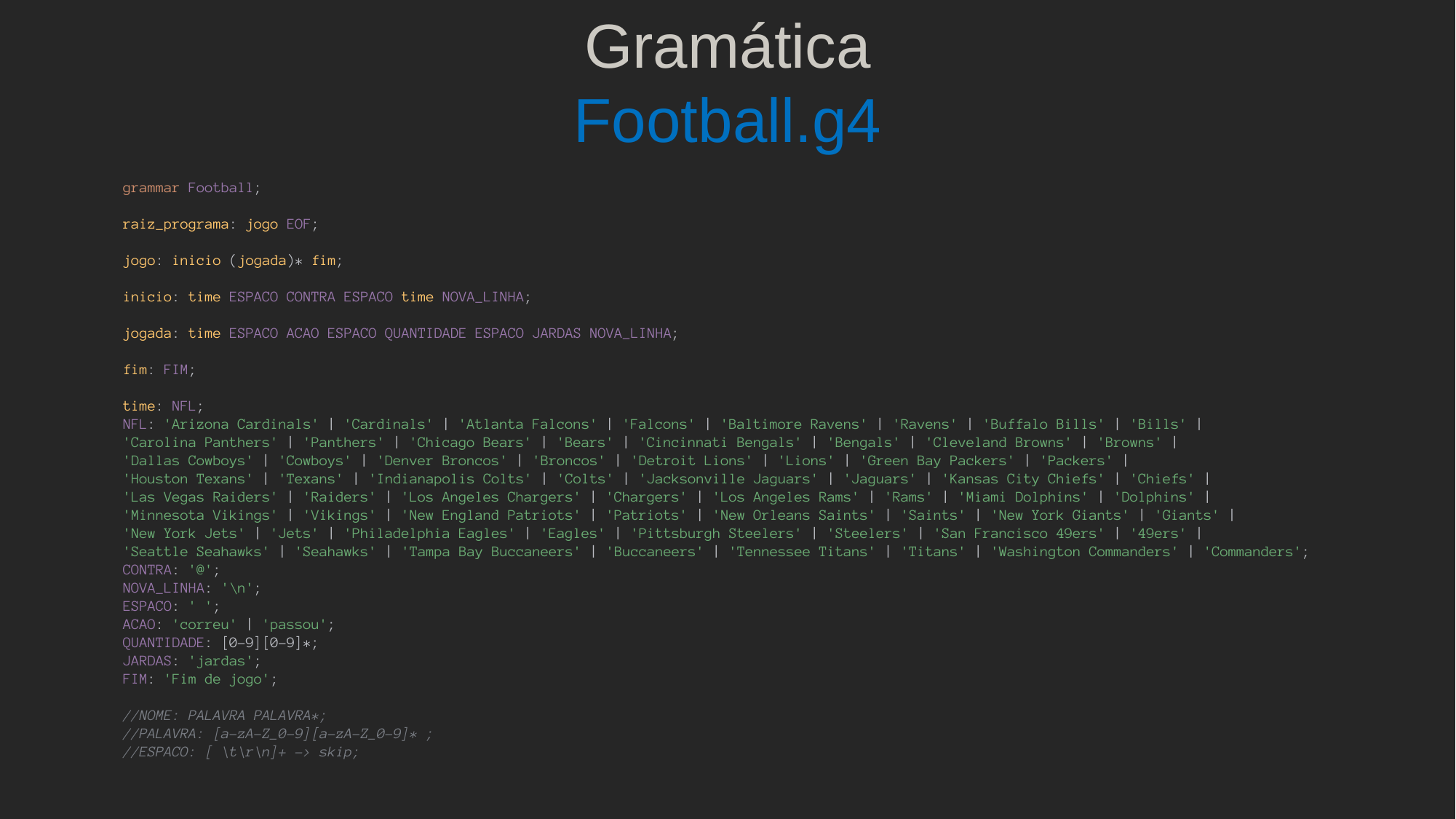

Gramática
Football.g4
grammar Football;
raiz_programa: jogo EOF;
jogo: inicio (jogada)* fim;
inicio: time ESPACO CONTRA ESPACO time NOVA_LINHA;
jogada: time ESPACO ACAO ESPACO QUANTIDADE ESPACO JARDAS NOVA_LINHA;
fim: FIM;
time: NFL;
NFL: 'Arizona Cardinals' | 'Cardinals' | 'Atlanta Falcons' | 'Falcons' | 'Baltimore Ravens' | 'Ravens' | 'Buffalo Bills' | 'Bills' |
'Carolina Panthers' | 'Panthers' | 'Chicago Bears' | 'Bears' | 'Cincinnati Bengals' | 'Bengals' | 'Cleveland Browns' | 'Browns' |
'Dallas Cowboys' | 'Cowboys' | 'Denver Broncos' | 'Broncos' | 'Detroit Lions' | 'Lions' | 'Green Bay Packers' | 'Packers' |
'Houston Texans' | 'Texans' | 'Indianapolis Colts' | 'Colts' | 'Jacksonville Jaguars' | 'Jaguars' | 'Kansas City Chiefs' | 'Chiefs' |
'Las Vegas Raiders' | 'Raiders' | 'Los Angeles Chargers' | 'Chargers' | 'Los Angeles Rams' | 'Rams' | 'Miami Dolphins' | 'Dolphins' |
'Minnesota Vikings' | 'Vikings' | 'New England Patriots' | 'Patriots' | 'New Orleans Saints' | 'Saints' | 'New York Giants' | 'Giants' |
'New York Jets' | 'Jets' | 'Philadelphia Eagles' | 'Eagles' | 'Pittsburgh Steelers' | 'Steelers' | 'San Francisco 49ers' | '49ers' |
'Seattle Seahawks' | 'Seahawks' | 'Tampa Bay Buccaneers' | 'Buccaneers' | 'Tennessee Titans' | 'Titans' | 'Washington Commanders' | 'Commanders';
CONTRA: '@';
NOVA_LINHA: '\n';
ESPACO: ' ';
ACAO: 'correu' | 'passou';
QUANTIDADE: [0-9][0-9]*;
JARDAS: 'jardas';
FIM: 'Fim de jogo';
//NOME: PALAVRA PALAVRA*;
//PALAVRA: [a-zA-Z_0-9][a-zA-Z_0-9]* ;
//ESPACO: [ \t\r\n]+ -> skip;